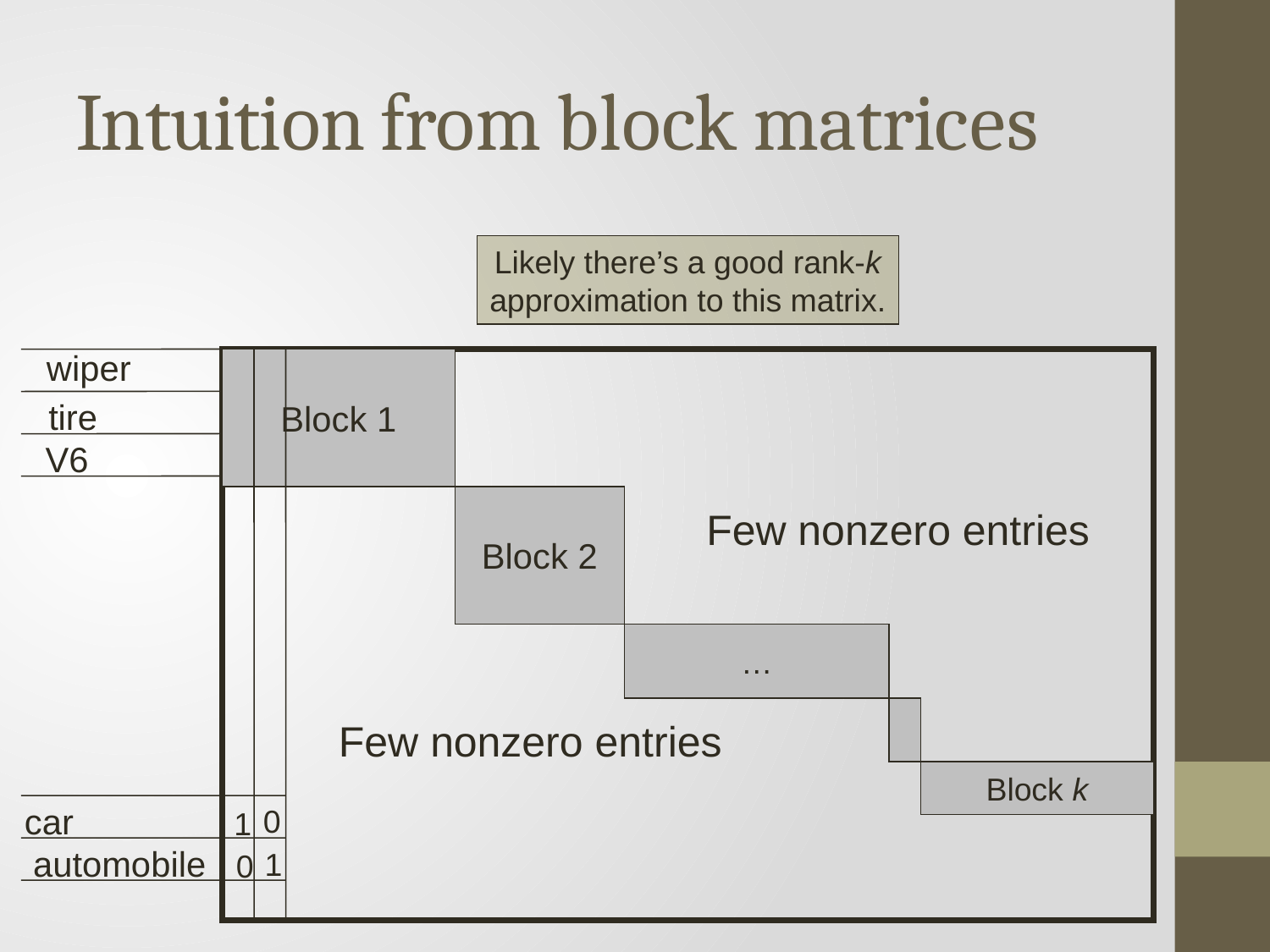

# Intuition from block matrices
Likely there’s a good rank-k
approximation to this matrix.
wiper

Block 1

tire

V6

Block 2
Few nonzero entries
…

Few nonzero entries
Block k
car

0
1
automobile

1
0